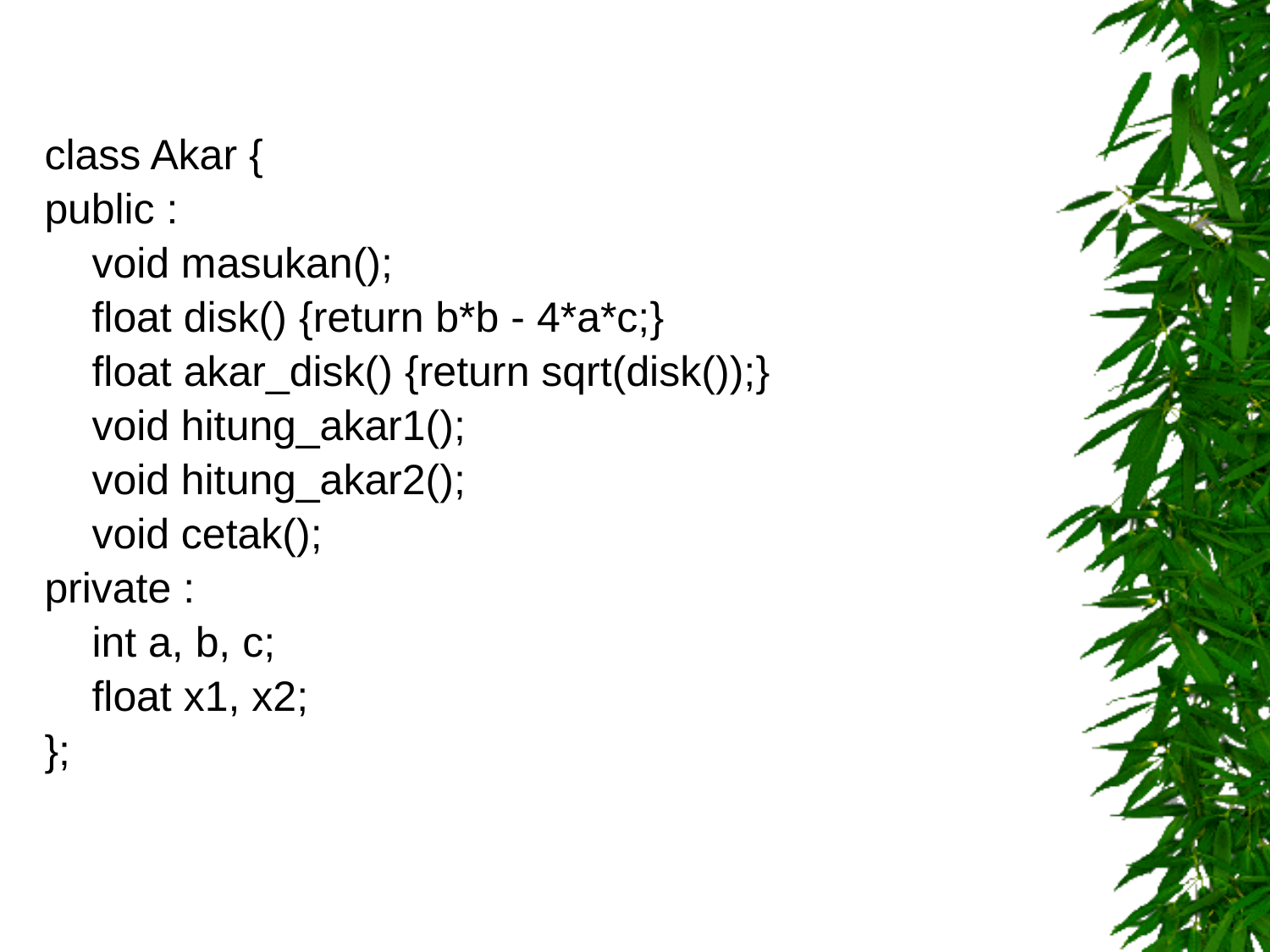

class Akar {
public :
    void masukan();
    float disk() {return b*b - 4*a*c;}
    float akar_disk() {return sqrt(disk());}
    void hitung_akar1();
    void hitung_akar2();
    void cetak();
private :
    int a, b, c;
    float x1, x2;
};